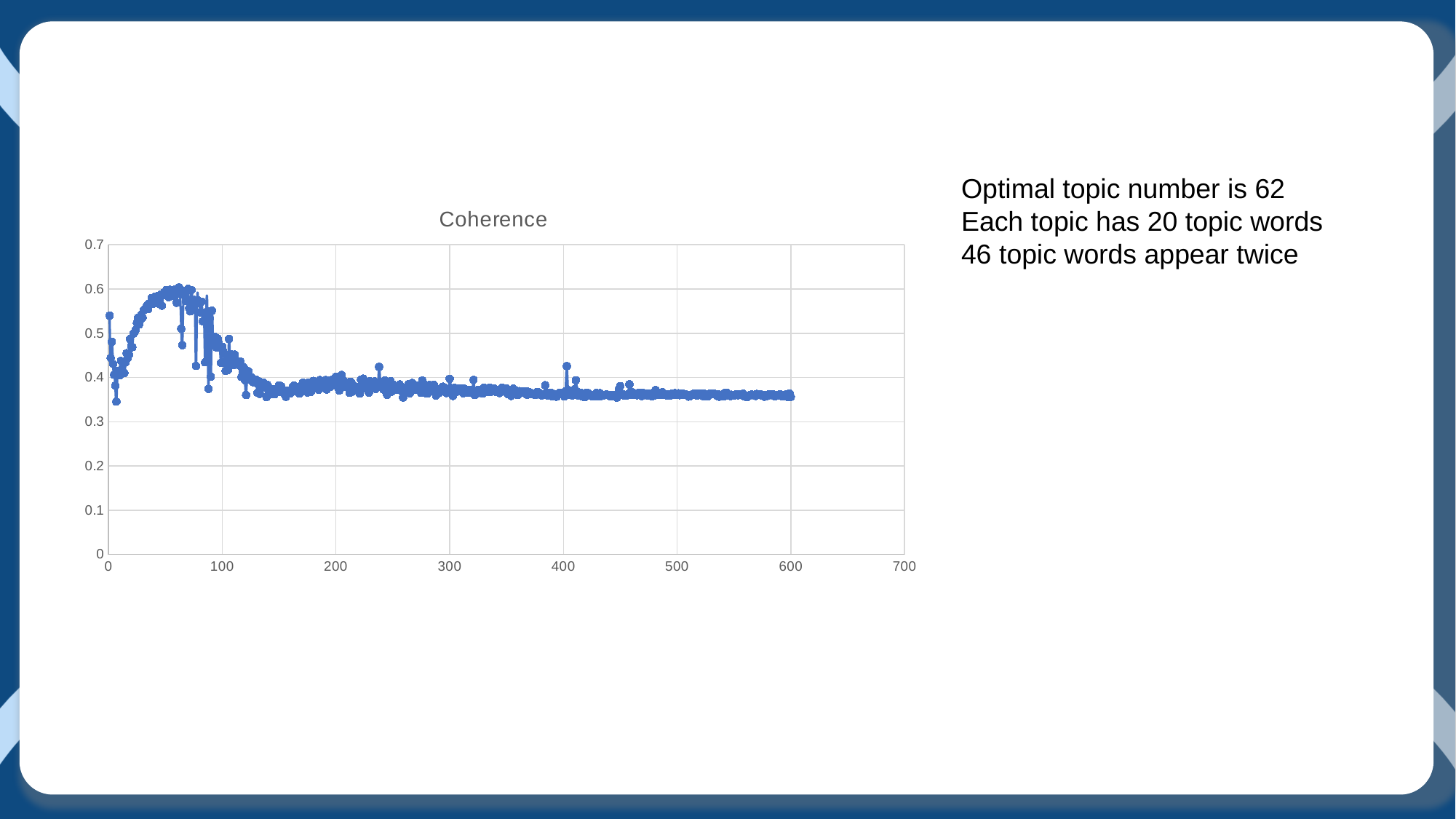

Optimal topic number is 62
Each topic has 20 topic words
46 topic words appear twice

### Chart:

| Category | Coherence |
|---|---|